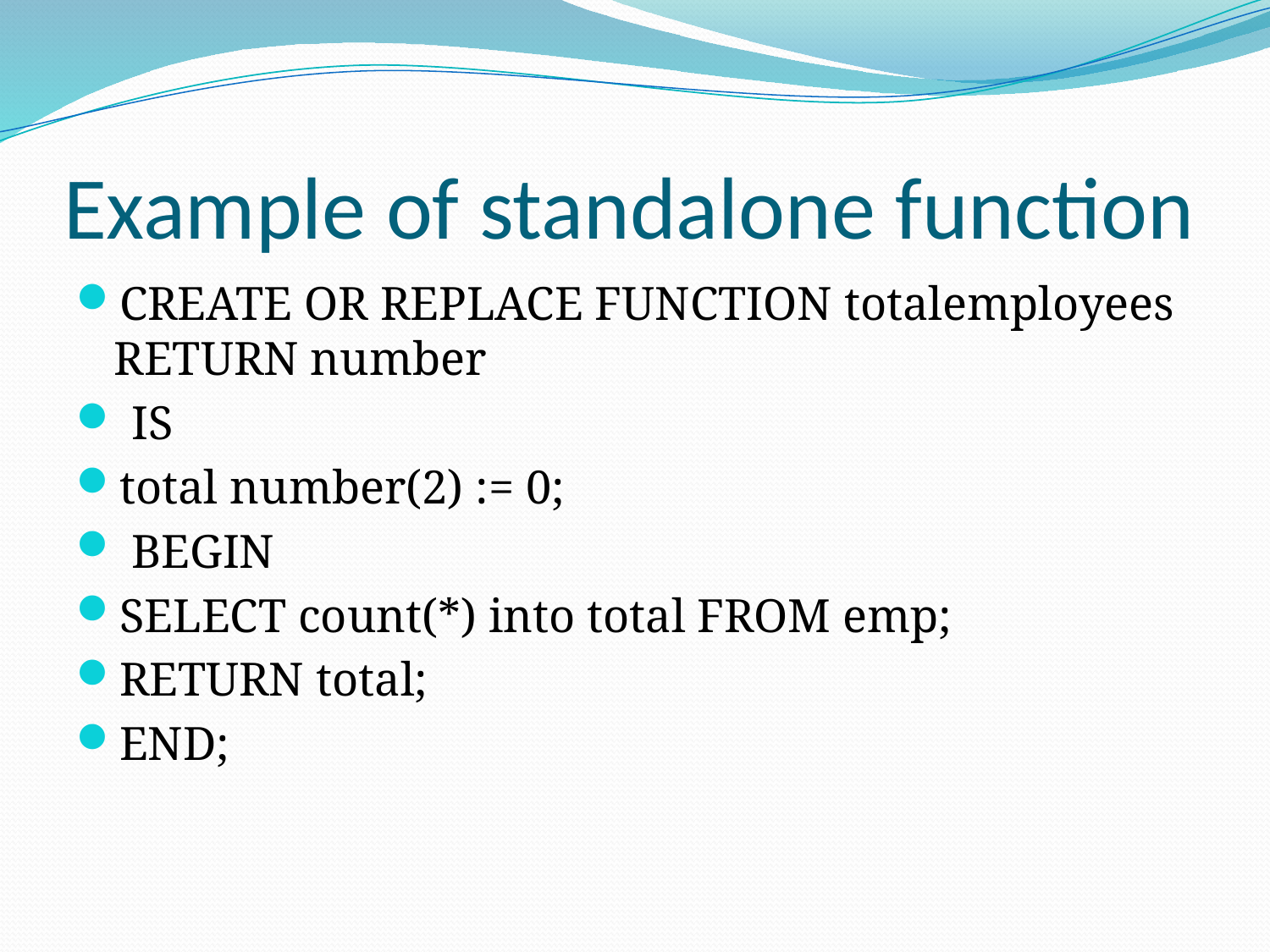

# Example of standalone function
CREATE OR REPLACE FUNCTION totalemployees RETURN number
 IS
total number(2) := 0;
 BEGIN
SELECT count(*) into total FROM emp;
RETURN total;
END;